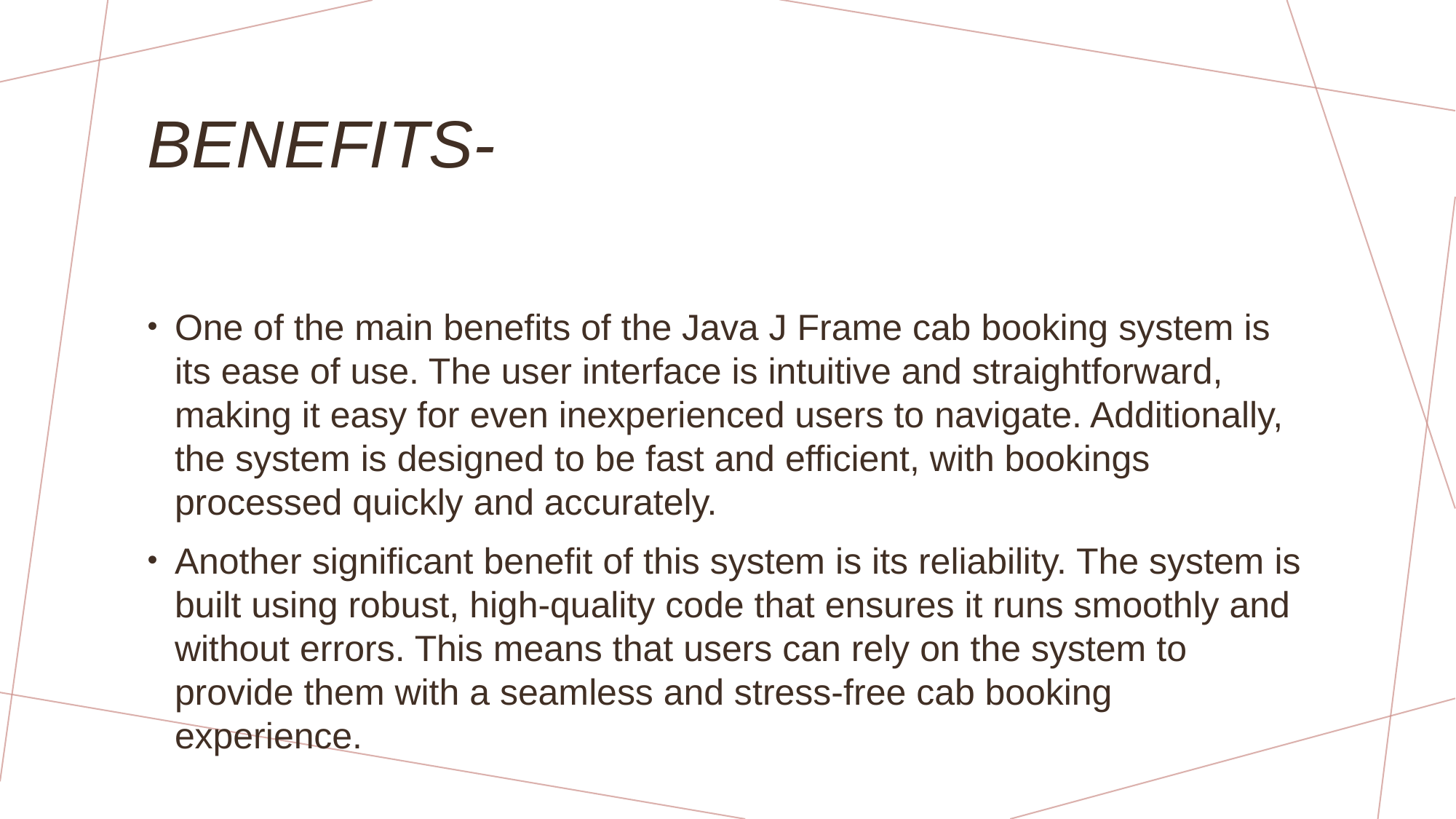

# Benefits-

One of the main benefits of the Java J Frame cab booking system is its ease of use. The user interface is intuitive and straightforward, making it easy for even inexperienced users to navigate. Additionally, the system is designed to be fast and efficient, with bookings processed quickly and accurately.
Another significant benefit of this system is its reliability. The system is built using robust, high-quality code that ensures it runs smoothly and without errors. This means that users can rely on the system to provide them with a seamless and stress-free cab booking experience.